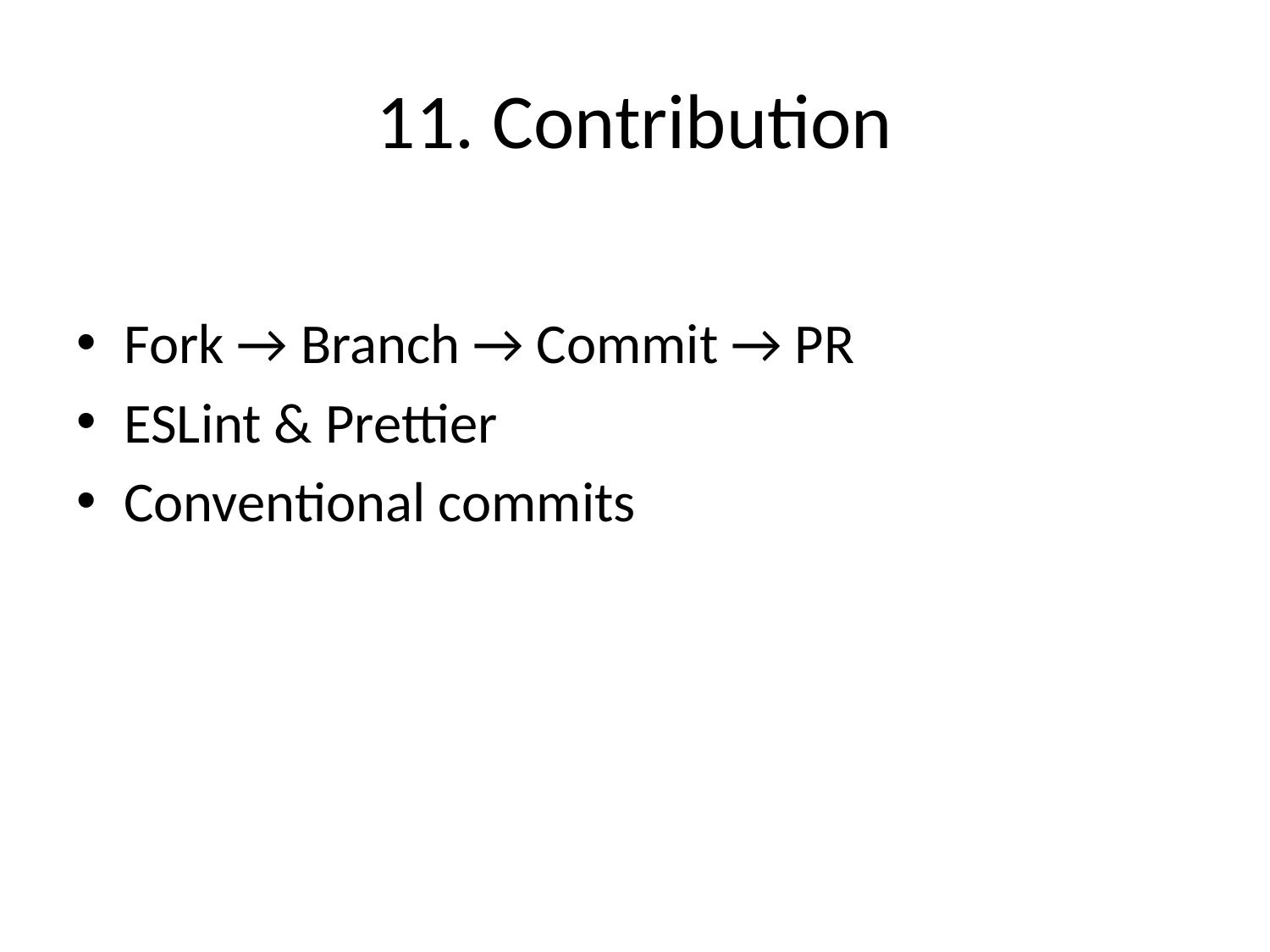

# 11. Contribution

Fork → Branch → Commit → PR
ESLint & Prettier
Conventional commits